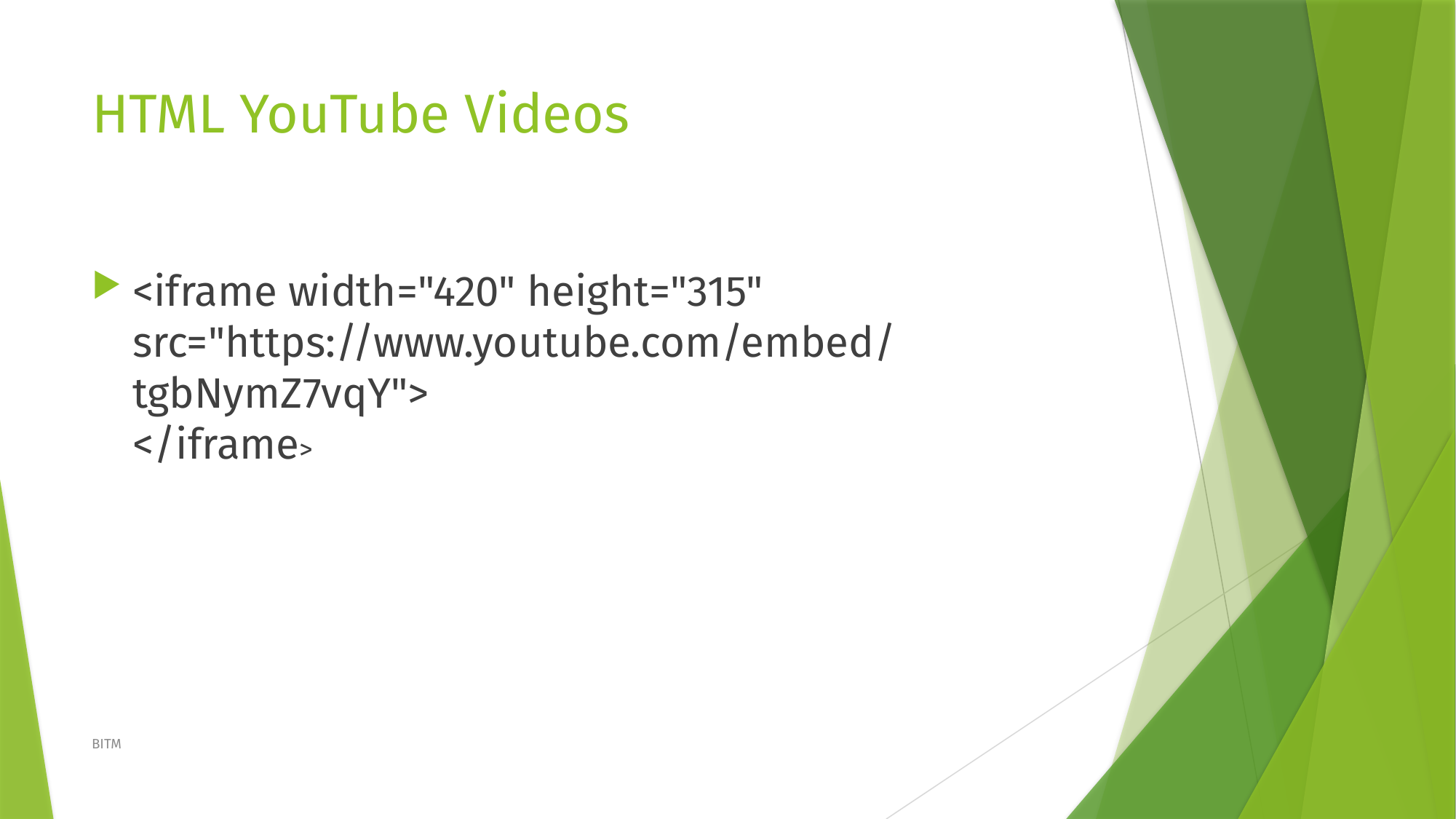

# HTML YouTube Videos
<iframe width="420" height="315"
src="https://www.youtube.com/embed/tgbNymZ7vqY">
</iframe>
BITM